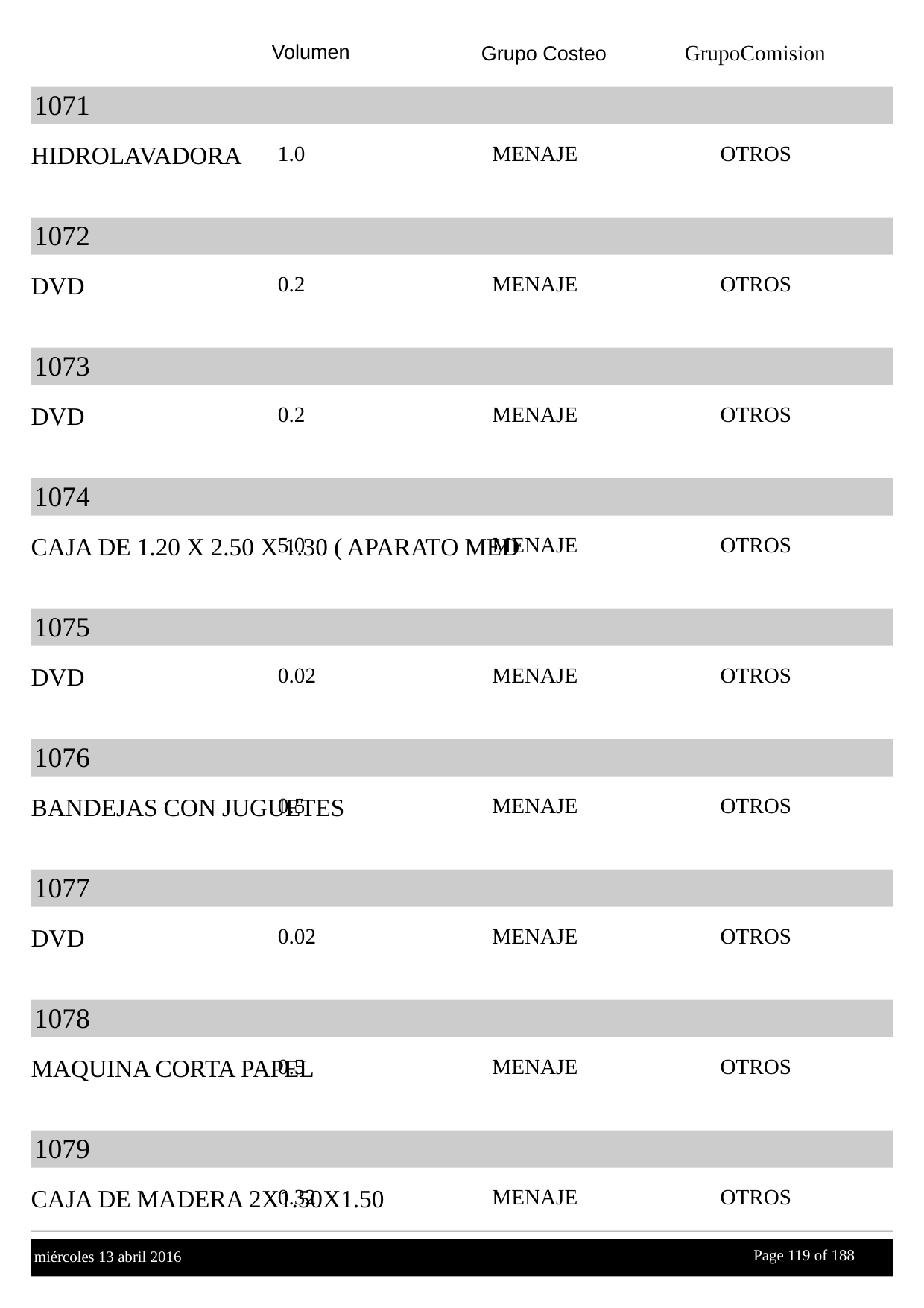

Volumen
GrupoComision
Grupo Costeo

1071
HIDROLAVADORA
1.0
MENAJE
OTROS

1072
DVD
0.2
MENAJE
OTROS

1073
DVD
0.2
MENAJE
OTROS

1074
CAJA DE 1.20 X 2.50 X 1.30 ( APARATO MED
5.0
MENAJE
OTROS

1075
DVD
0.02
MENAJE
OTROS

1076
BANDEJAS CON JUGUETES
0.5
MENAJE
OTROS

1077
DVD
0.02
MENAJE
OTROS

1078
MAQUINA CORTA PAPEL
0.5
MENAJE
OTROS

1079
CAJA DE MADERA 2X1.50X1.50
0.32
MENAJE
OTROS

Page 119 of
 188
miércoles 13 abril 2016